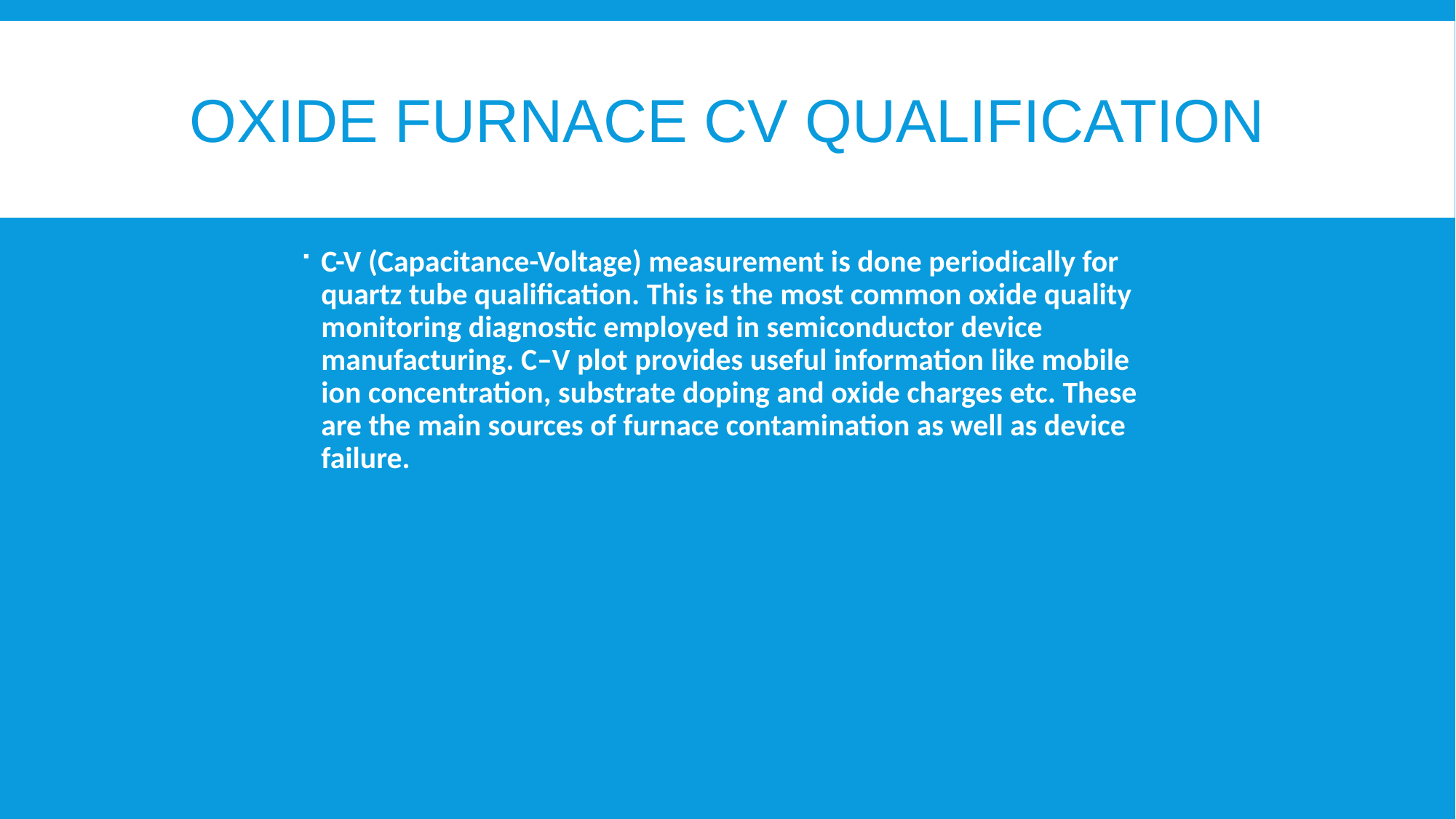

# Oxide Furnace CV Qualification
C-V (Capacitance-Voltage) measurement is done periodically for quartz tube qualification. This is the most common oxide quality monitoring diagnostic employed in semiconductor device manufacturing. C–V plot provides useful information like mobile ion concentration, substrate doping and oxide charges etc. These are the main sources of furnace contamination as well as device failure.